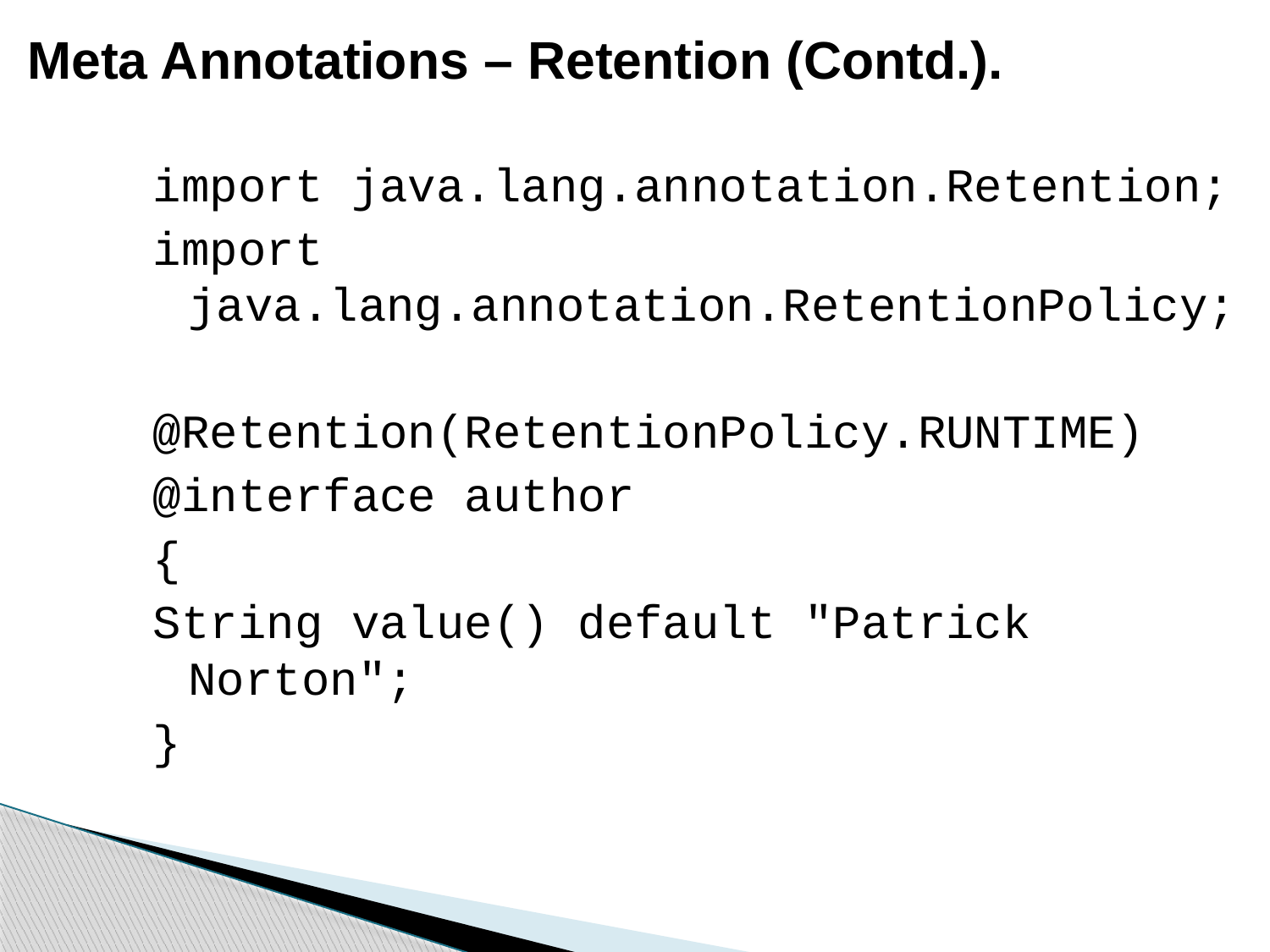

Meta Annotations – Retention (Contd.).
import java.lang.annotation.Retention;
import java.lang.annotation.RetentionPolicy;

@Retention(RetentionPolicy.RUNTIME)
@interface author
{
String value() default "Patrick Norton";
}